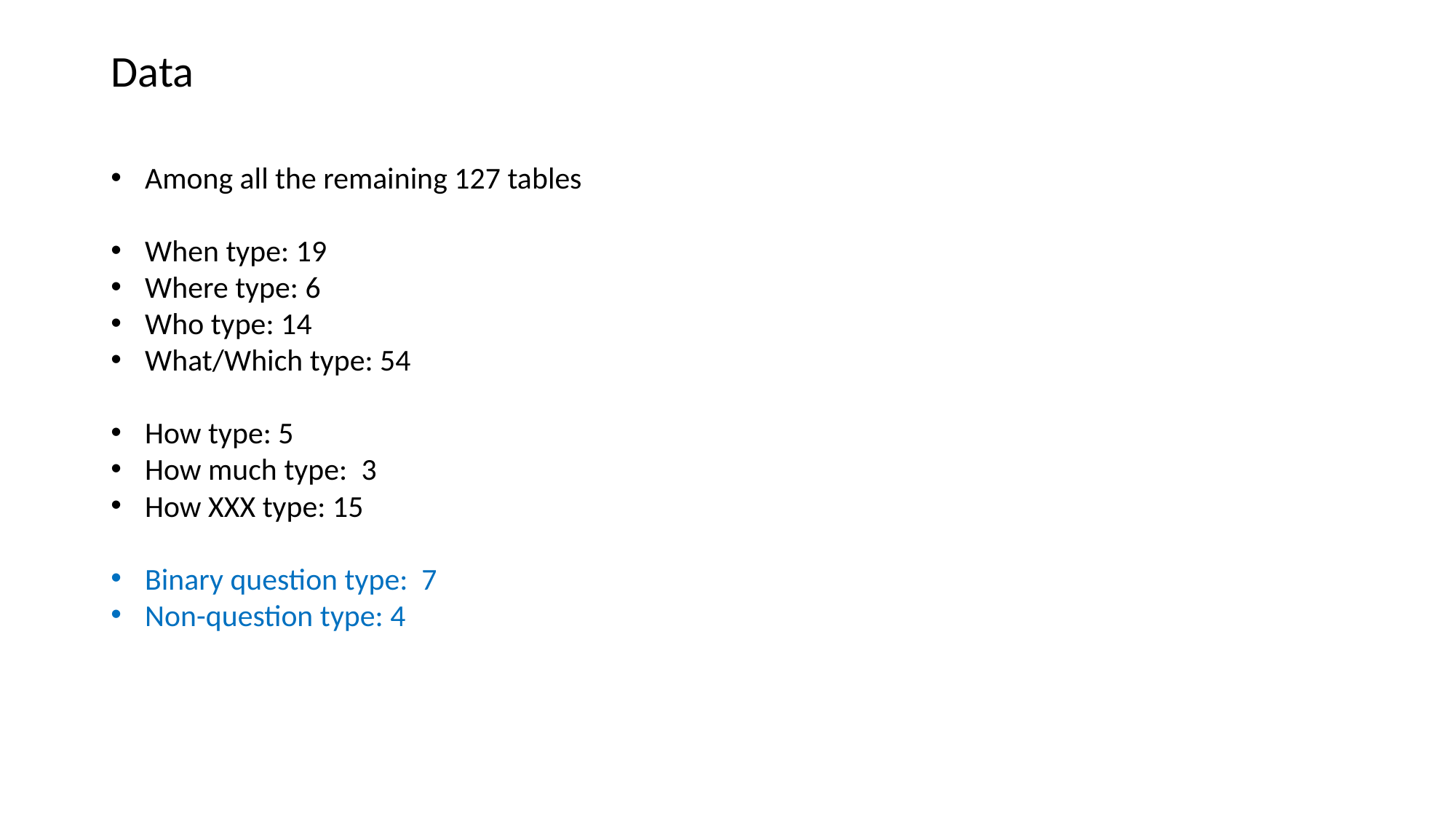

# Data
Among all the remaining 127 tables

When type: 19
Where type: 6
Who type: 14
What/Which type: 54

How type: 5
How much type:  3
How XXX type: 15

Binary question type:  7
Non-question type: 4